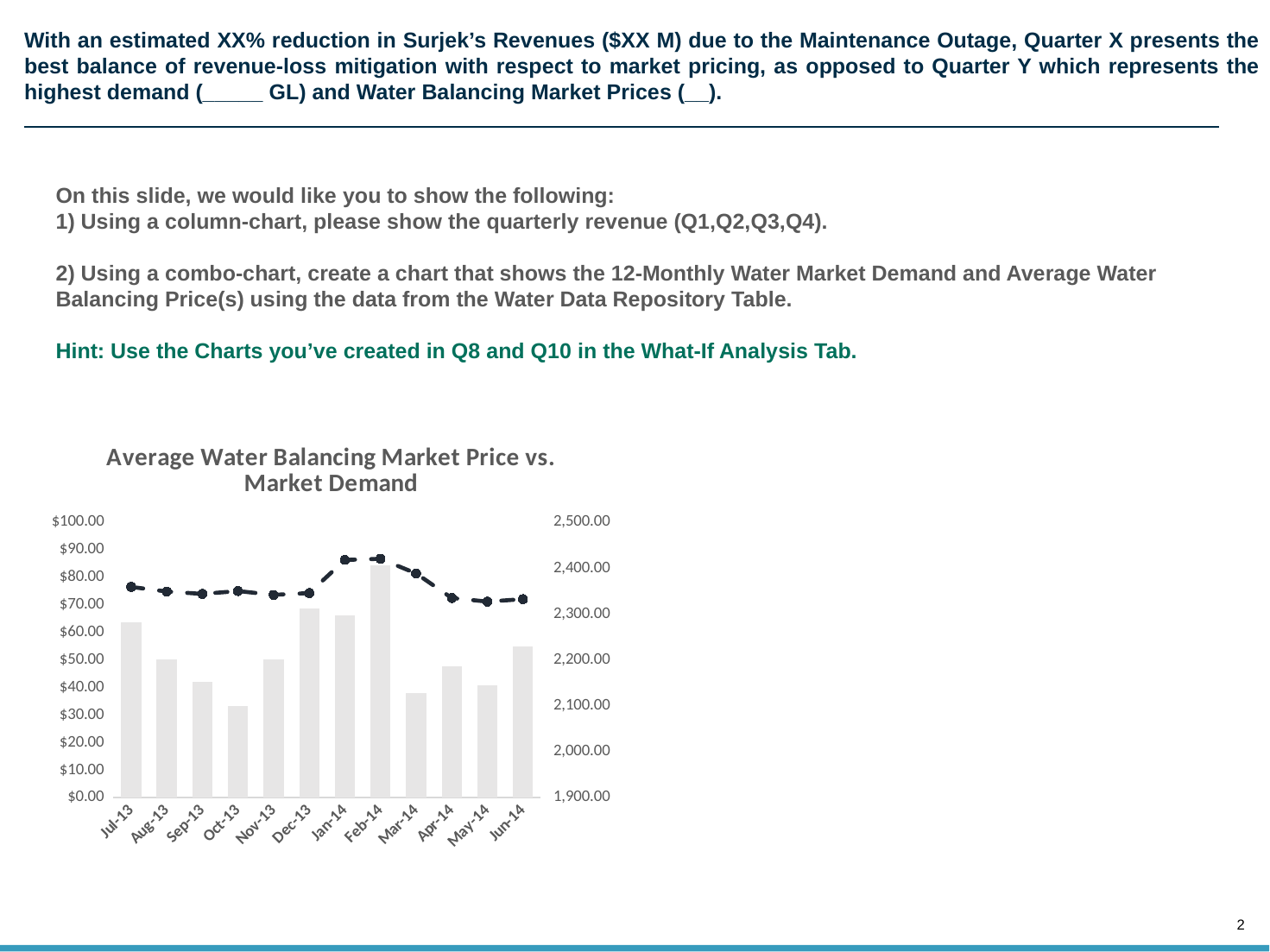

# With an estimated XX% reduction in Surjek’s Revenues ($XX M) due to the Maintenance Outage, Quarter X presents the best balance of revenue-loss mitigation with respect to market pricing, as opposed to Quarter Y which represents the highest demand (_____ GL) and Water Balancing Market Prices (__).
On this slide, we would like you to show the following:
1) Using a column-chart, please show the quarterly revenue (Q1,Q2,Q3,Q4).

2) Using a combo-chart, create a chart that shows the 12-Monthly Water Market Demand and Average Water Balancing Price(s) using the data from the Water Data Repository Table.

Hint: Use the Charts you’ve created in Q8 and Q10 in the What-If Analysis Tab.

### Chart: Average Water Balancing Market Price vs. Market Demand

| Category | Market Water Demand (Mega-Litres) | Average Water Balancing Market Price |
|---|---|---|